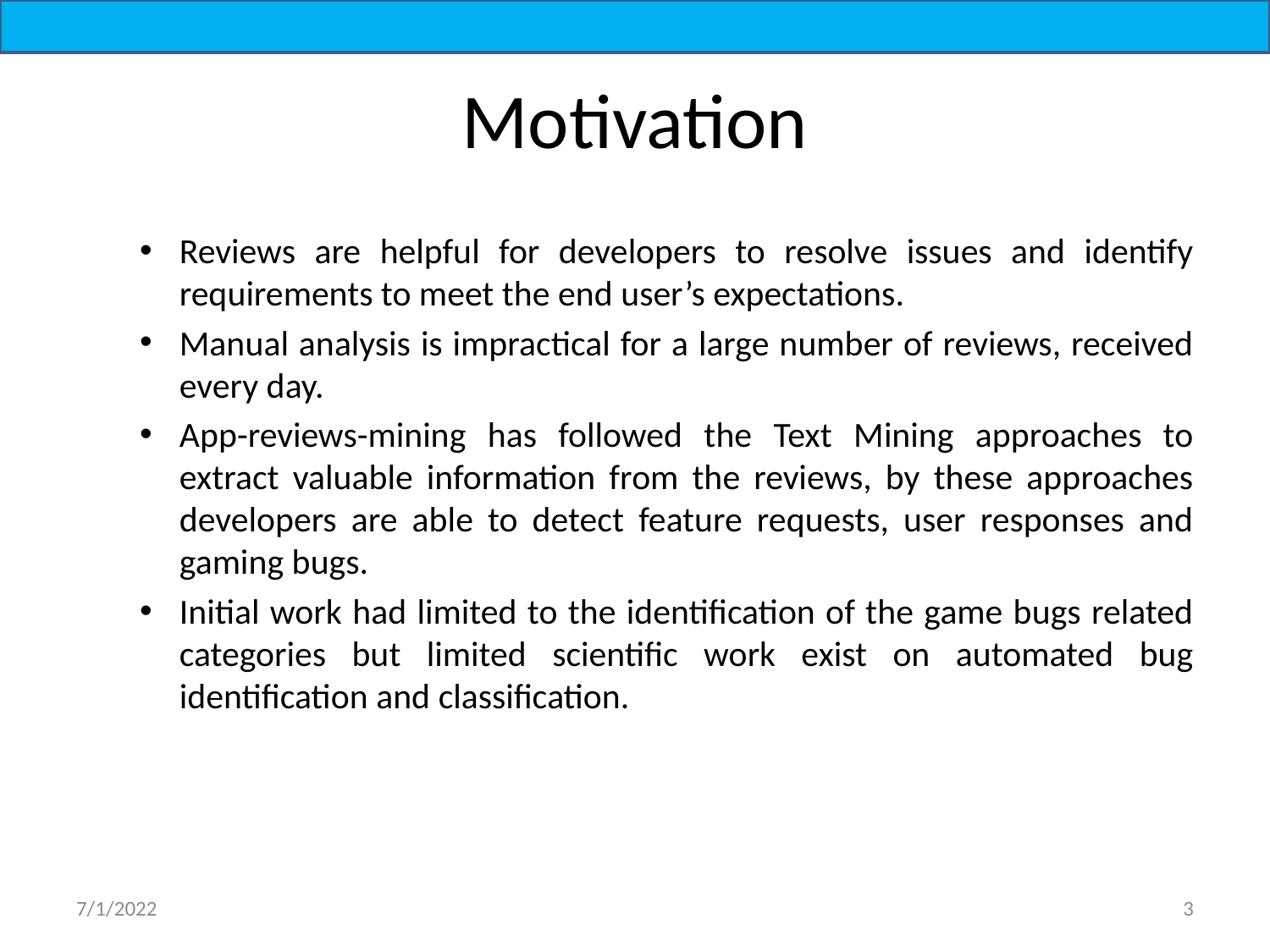

# Motivation
Reviews are helpful for developers to resolve issues and identify requirements to meet the end user’s expectations.
Manual analysis is impractical for a large number of reviews, received every day.
App-reviews-mining has followed the Text Mining approaches to extract valuable information from the reviews, by these approaches developers are able to detect feature requests, user responses and gaming bugs.
Initial work had limited to the identification of the game bugs related categories but limited scientific work exist on automated bug identification and classification.

7/1/2022
3